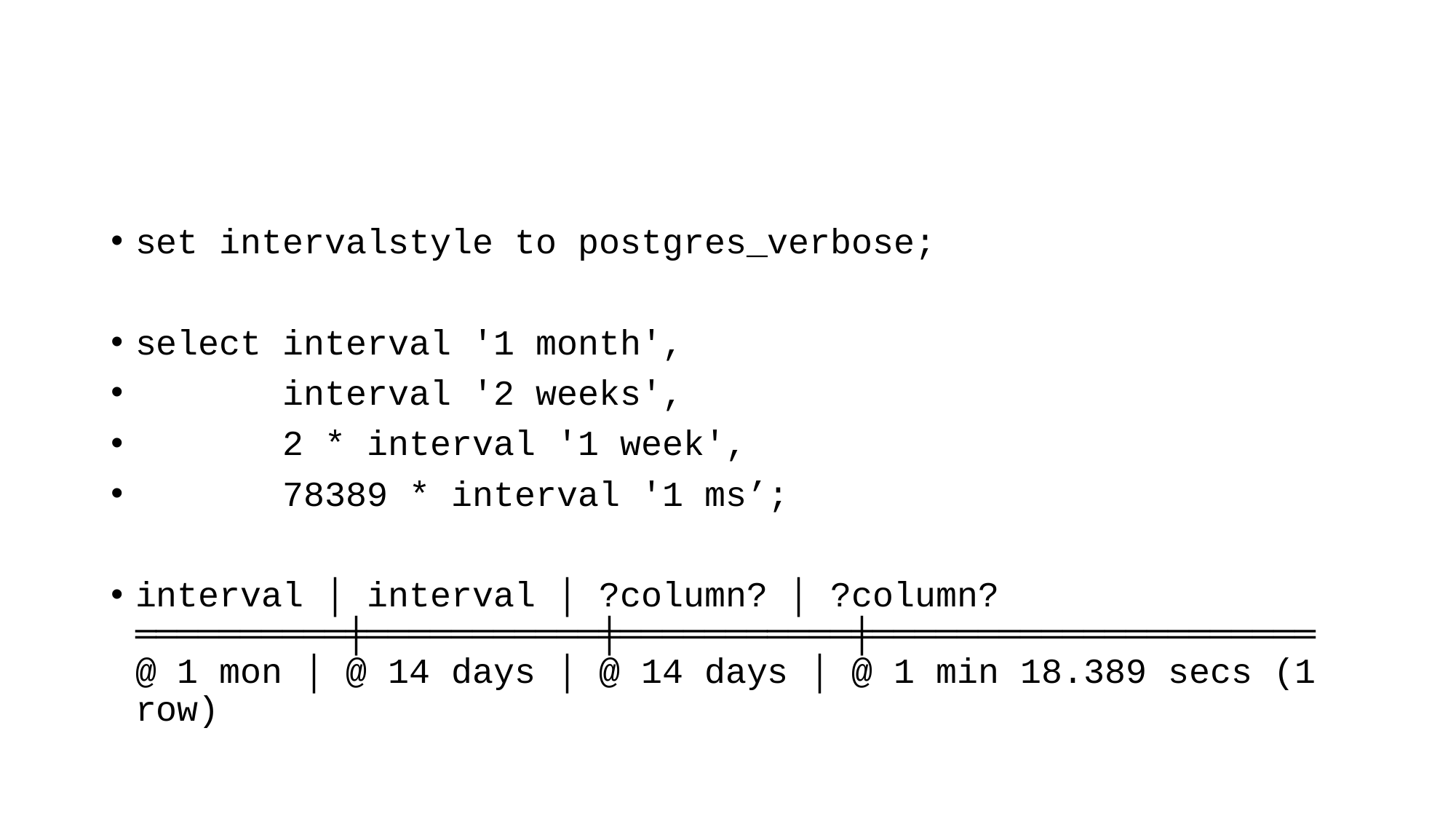

#
set intervalstyle to postgres_verbose;

select interval '1 month',
       interval '2 weeks',
       2 * interval '1 week',
       78389 * interval '1 ms’;

interval │ interval │ ?column? │ ?column? ══════════╪═══════════╪═══════════╪═════════════════════ @ 1 mon │ @ 14 days │ @ 14 days │ @ 1 min 18.389 secs (1 row)